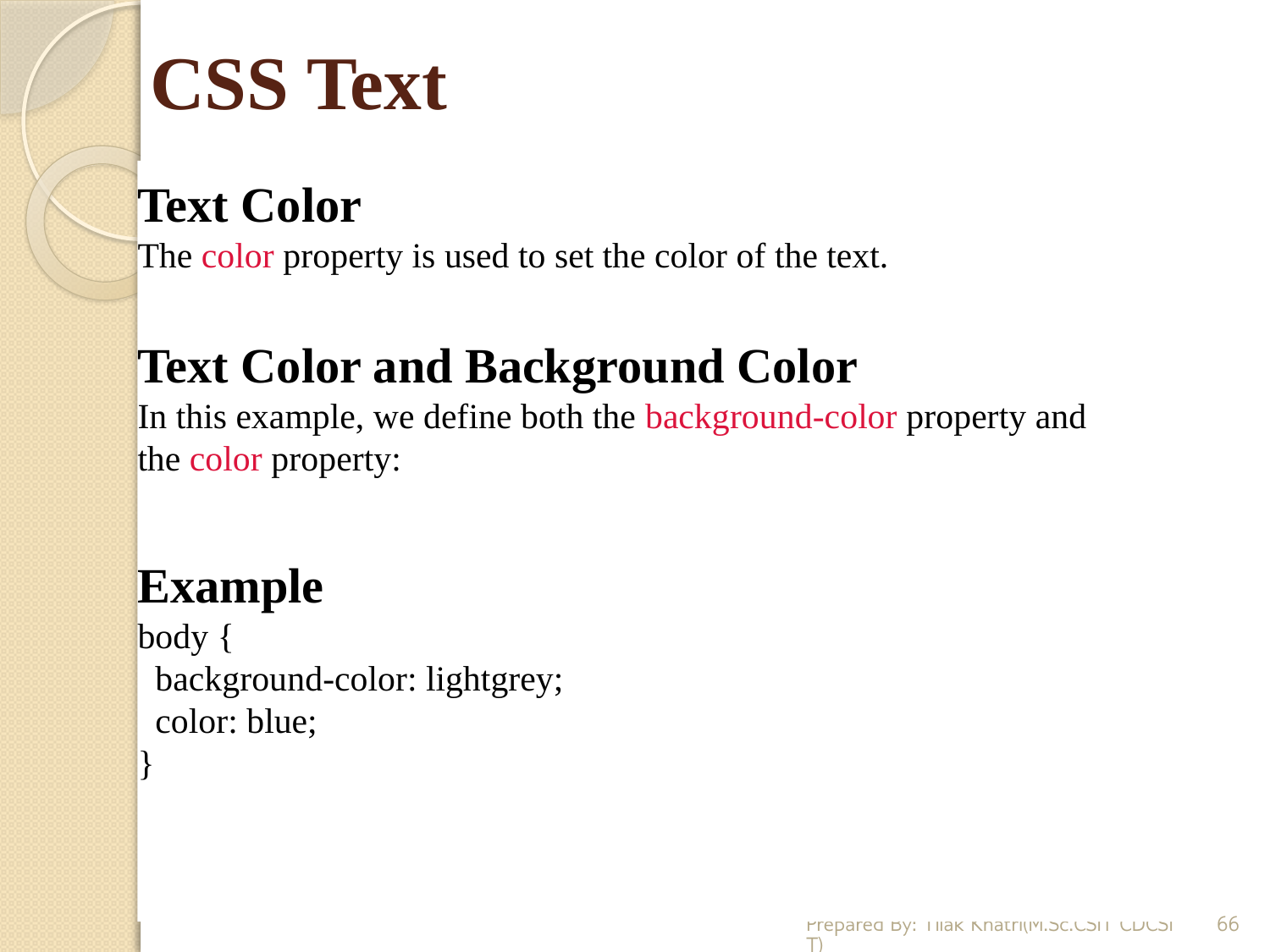

# CSS Text
Text Color
The color property is used to set the color of the text.

Text Color and Background Color
In this example, we define both the background-color property and the color property:

Example
body {
  background-color: lightgrey;
  color: blue;
}

Prepared By: Tilak Khatri(M.Sc.CSIT CDCSIT)
66